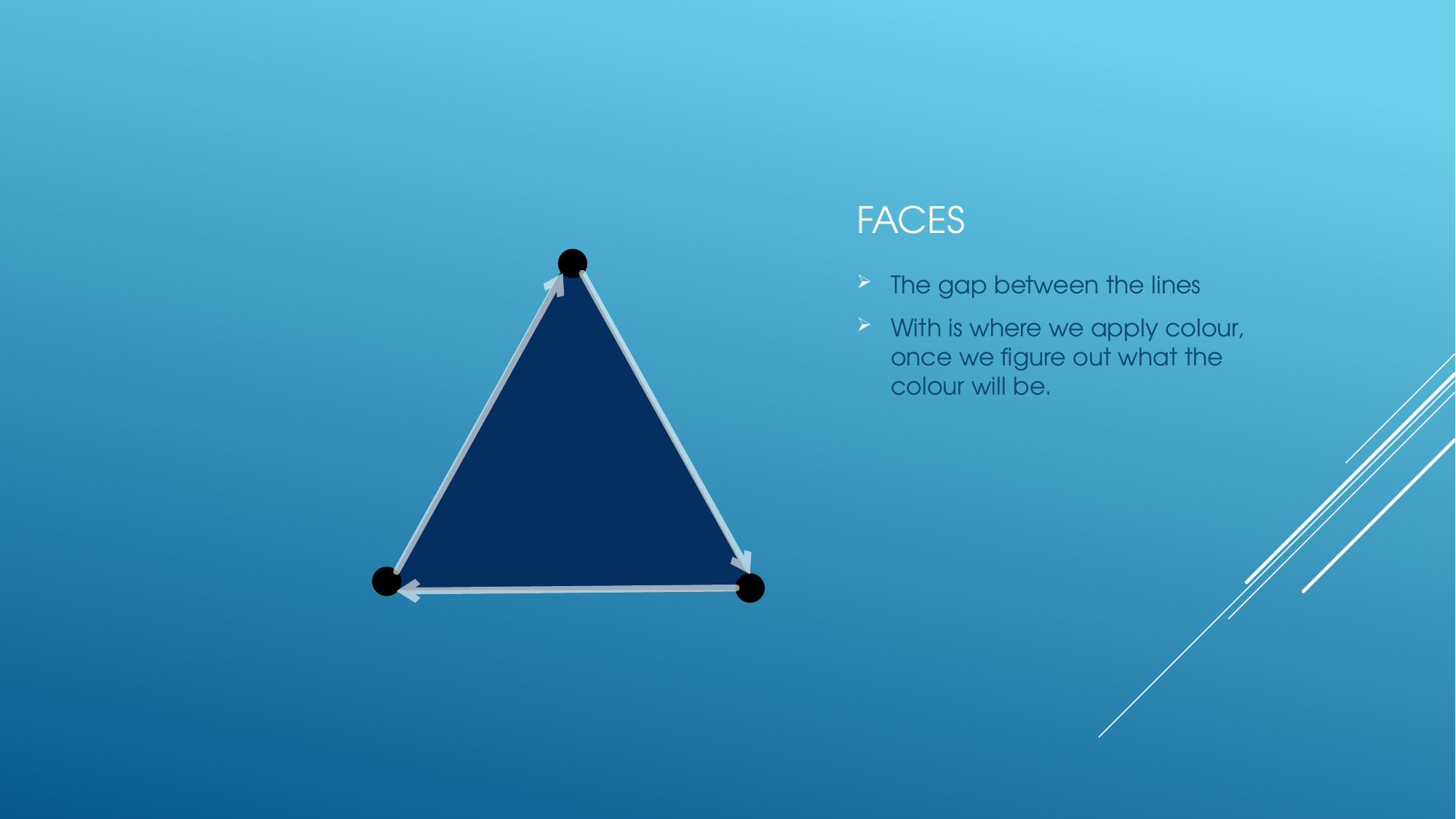

# Faces

The gap between the lines
With is where we apply colour, once we figure out what the colour will be.